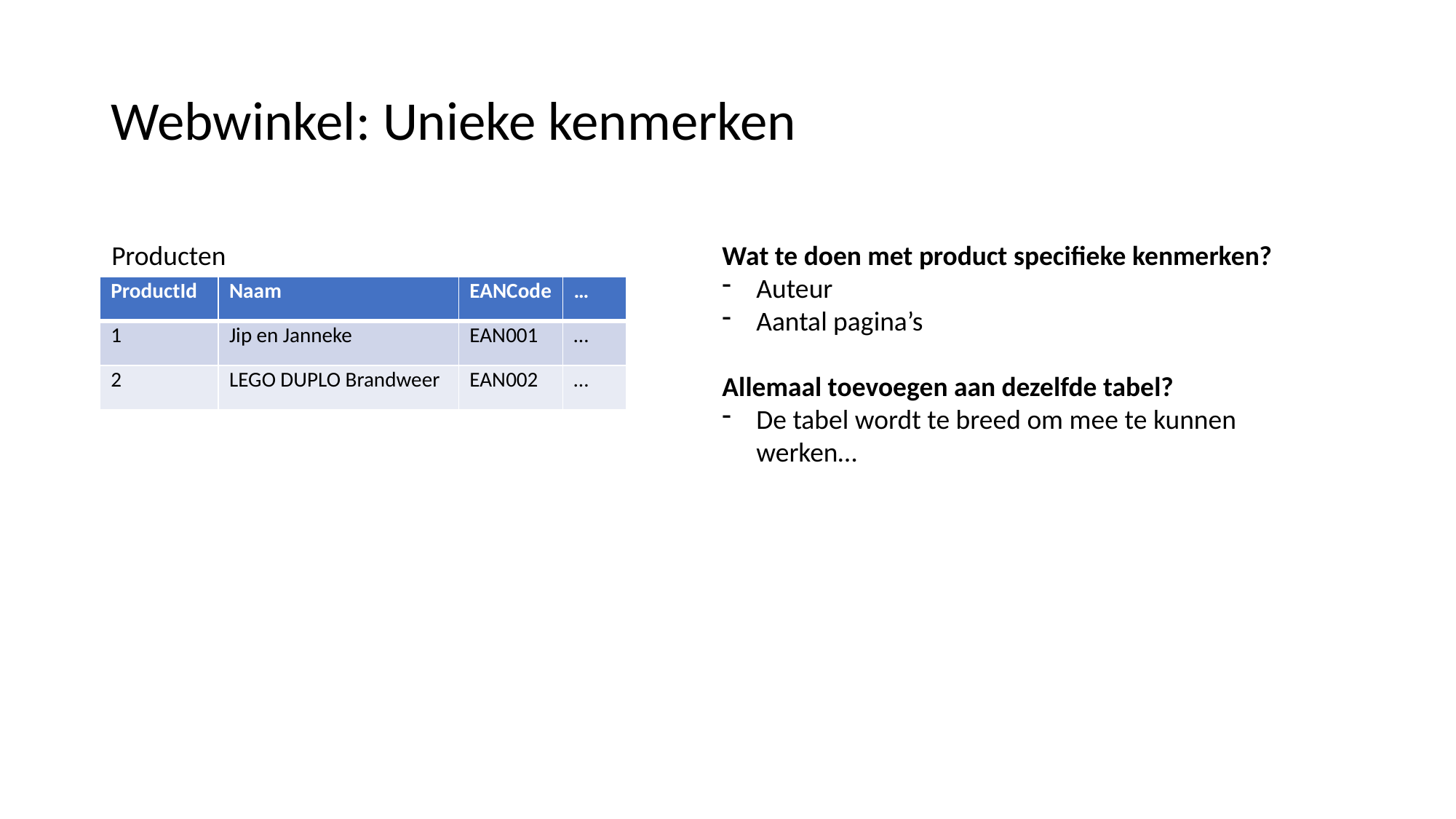

# Webwinkel: Unieke kenmerken
Producten
Wat te doen met product specifieke kenmerken?
Auteur
Aantal pagina’s

Allemaal toevoegen aan dezelfde tabel?
De tabel wordt te breed om mee te kunnen werken…

| ProductId | Naam | EANCode | … |
| --- | --- | --- | --- |
| 1 | Jip en Janneke | EAN001 | … |
| 2 | LEGO DUPLO Brandweer | EAN002 | … |